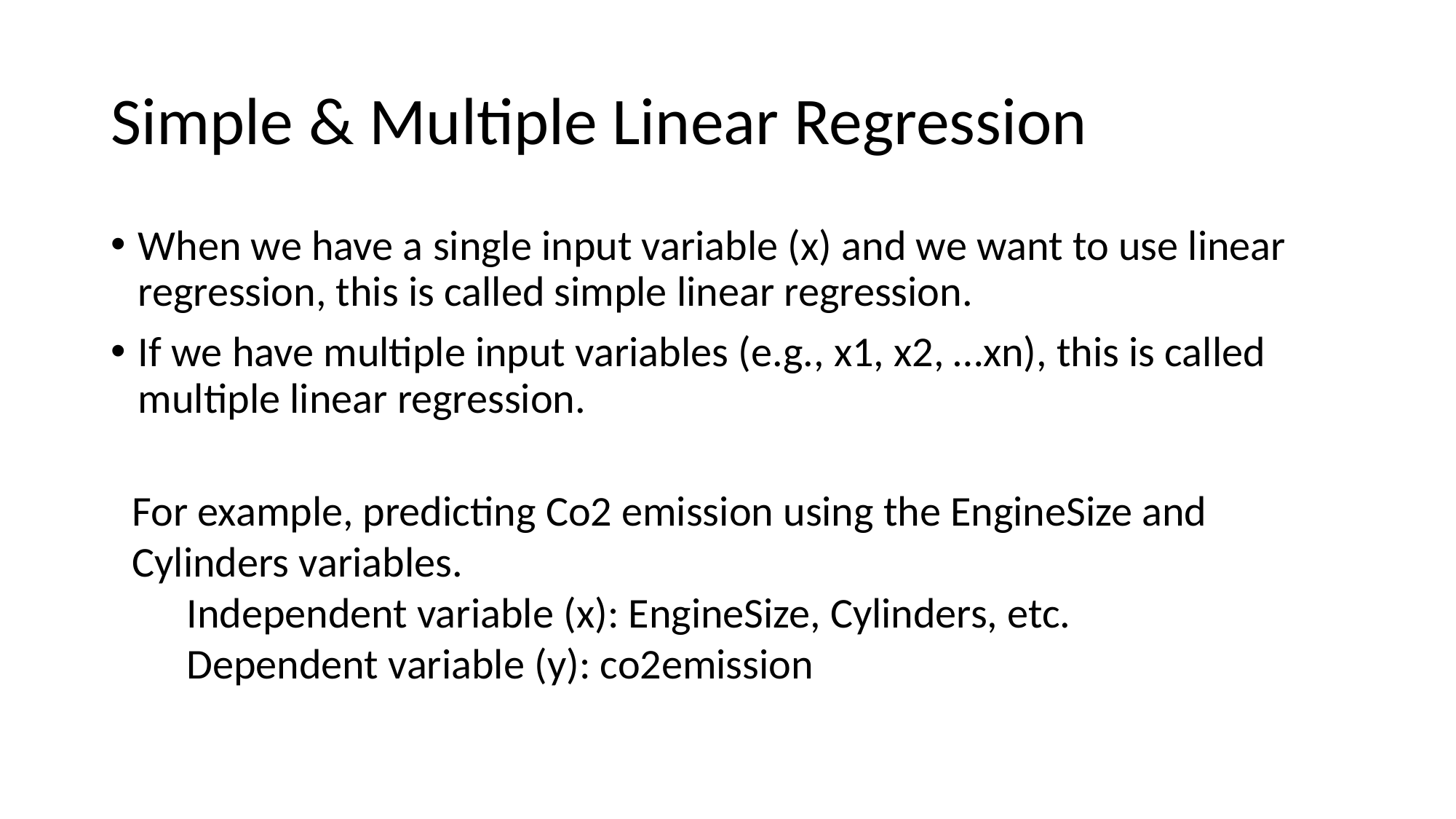

# Simple & Multiple Linear Regression
When we have a single input variable (x) and we want to use linear regression, this is called simple linear regression.
If we have multiple input variables (e.g., x1, x2, …xn), this is called multiple linear regression.
For example, predicting Co2 emission using the EngineSize and Cylinders variables.
Independent variable (x): EngineSize, Cylinders, etc.
Dependent variable (y): co2emission